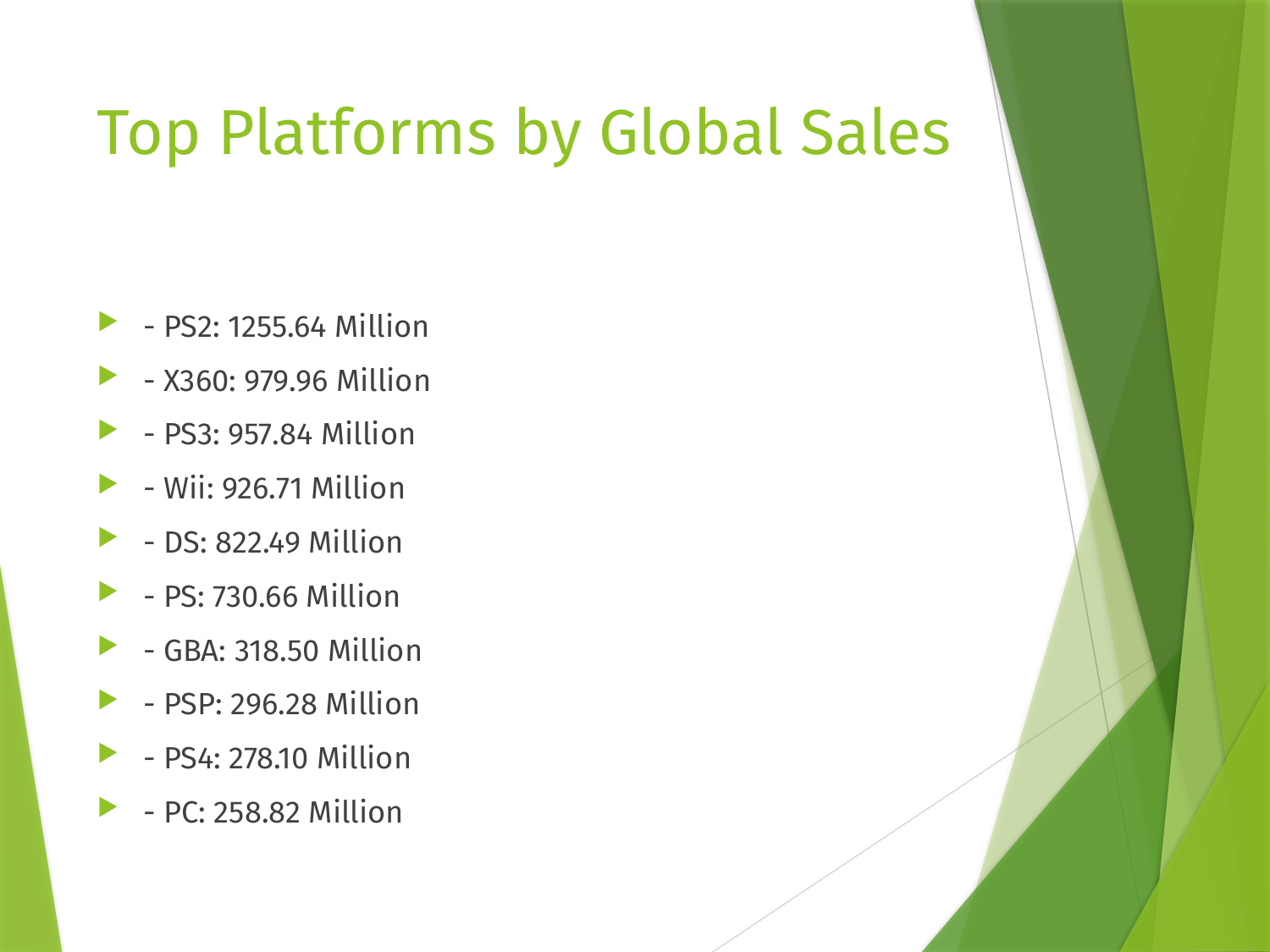

# Top Platforms by Global Sales
- PS2: 1255.64 Million
- X360: 979.96 Million
- PS3: 957.84 Million
- Wii: 926.71 Million
- DS: 822.49 Million
- PS: 730.66 Million
- GBA: 318.50 Million
- PSP: 296.28 Million
- PS4: 278.10 Million
- PC: 258.82 Million